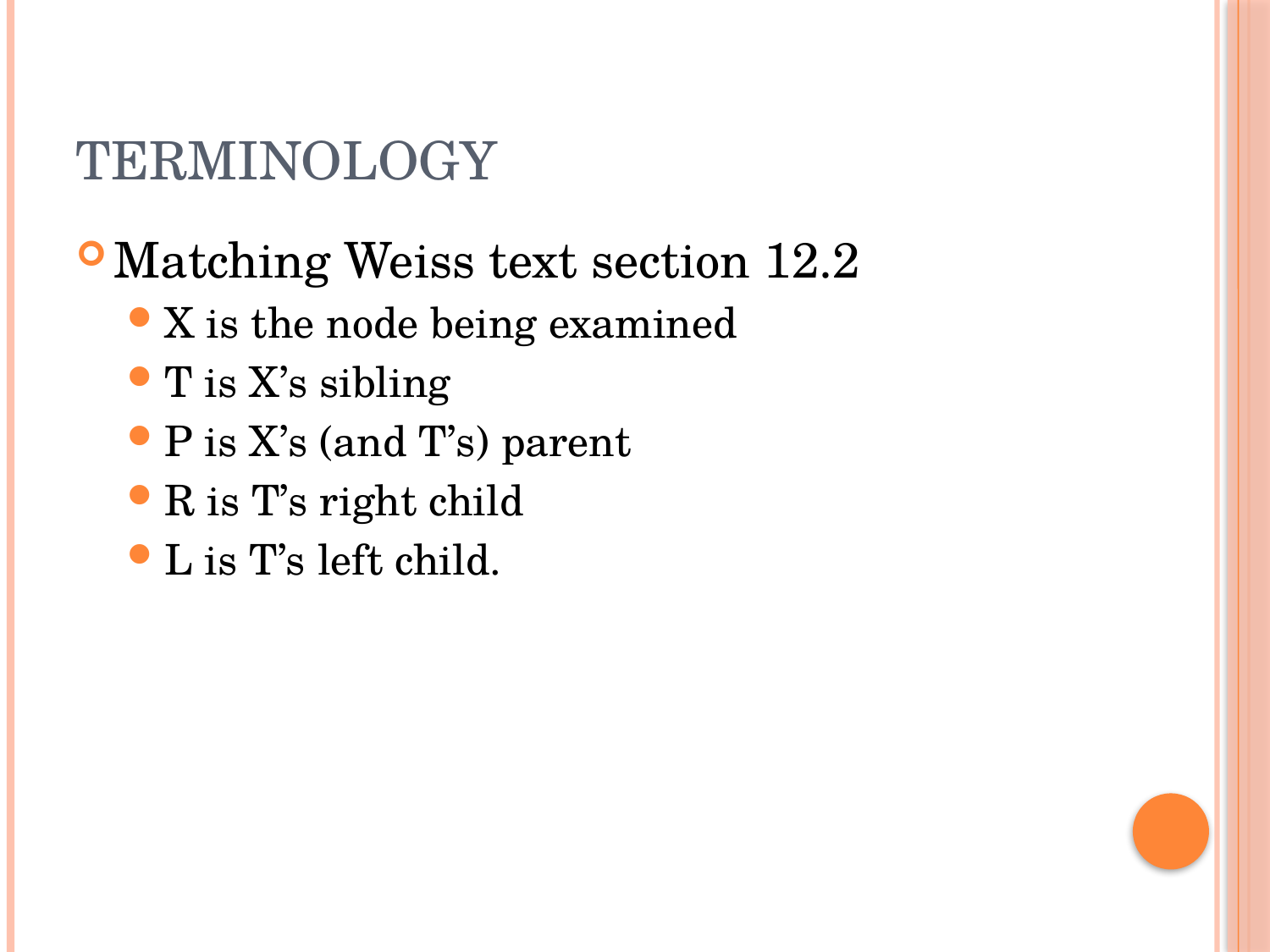

# Terminology
Matching Weiss text section 12.2
X is the node being examined
T is X’s sibling
P is X’s (and T’s) parent
R is T’s right child
L is T’s left child.